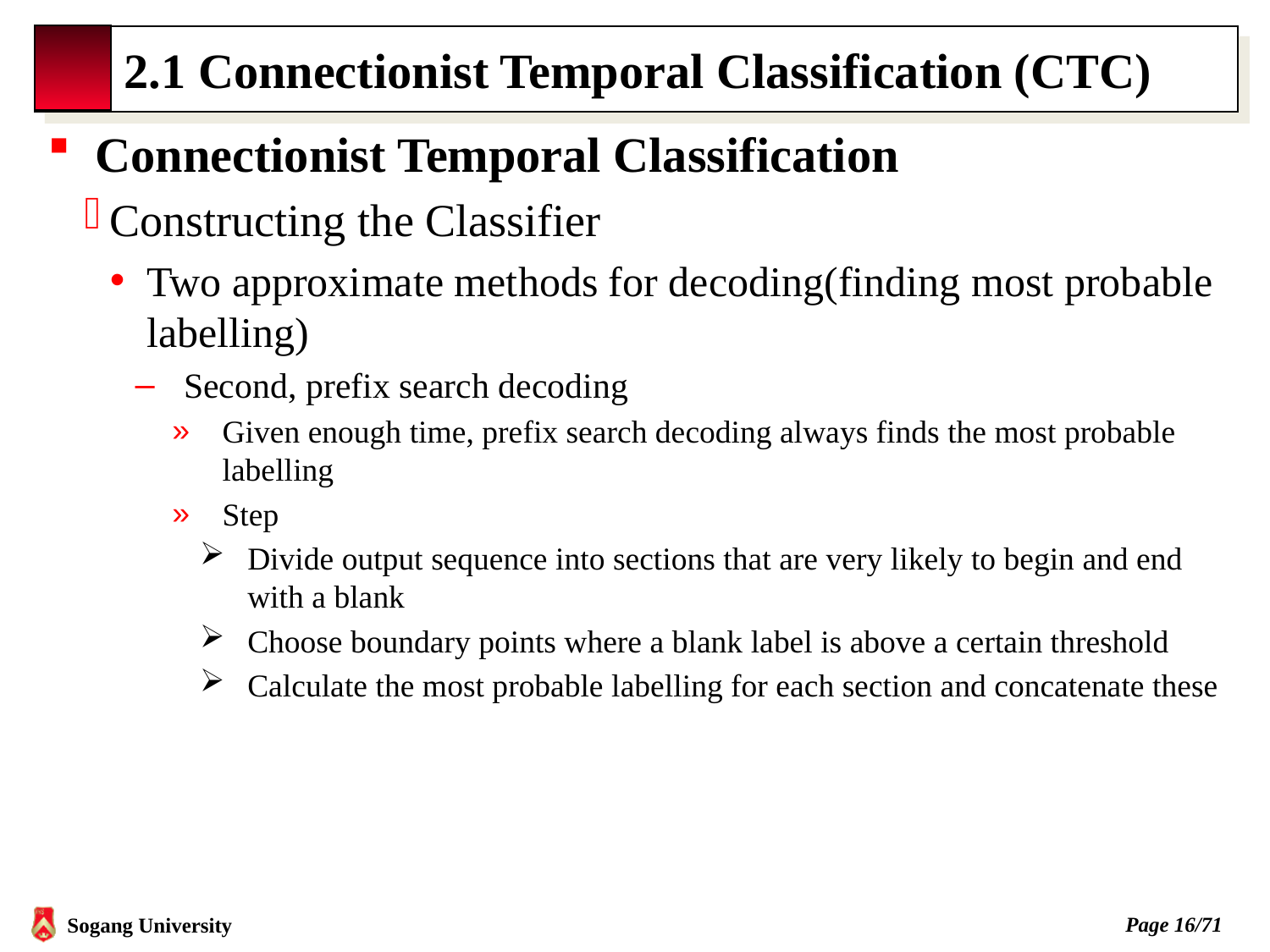

# 2.1 Connectionist Temporal Classification (CTC)
Connectionist Temporal Classification
Constructing the Classifier
Two approximate methods for decoding(finding most probable labelling)
Second, prefix search decoding
Given enough time, prefix search decoding always finds the most probable labelling
Step
Divide output sequence into sections that are very likely to begin and end with a blank
Choose boundary points where a blank label is above a certain threshold
Calculate the most probable labelling for each section and concatenate these
Page 16/71